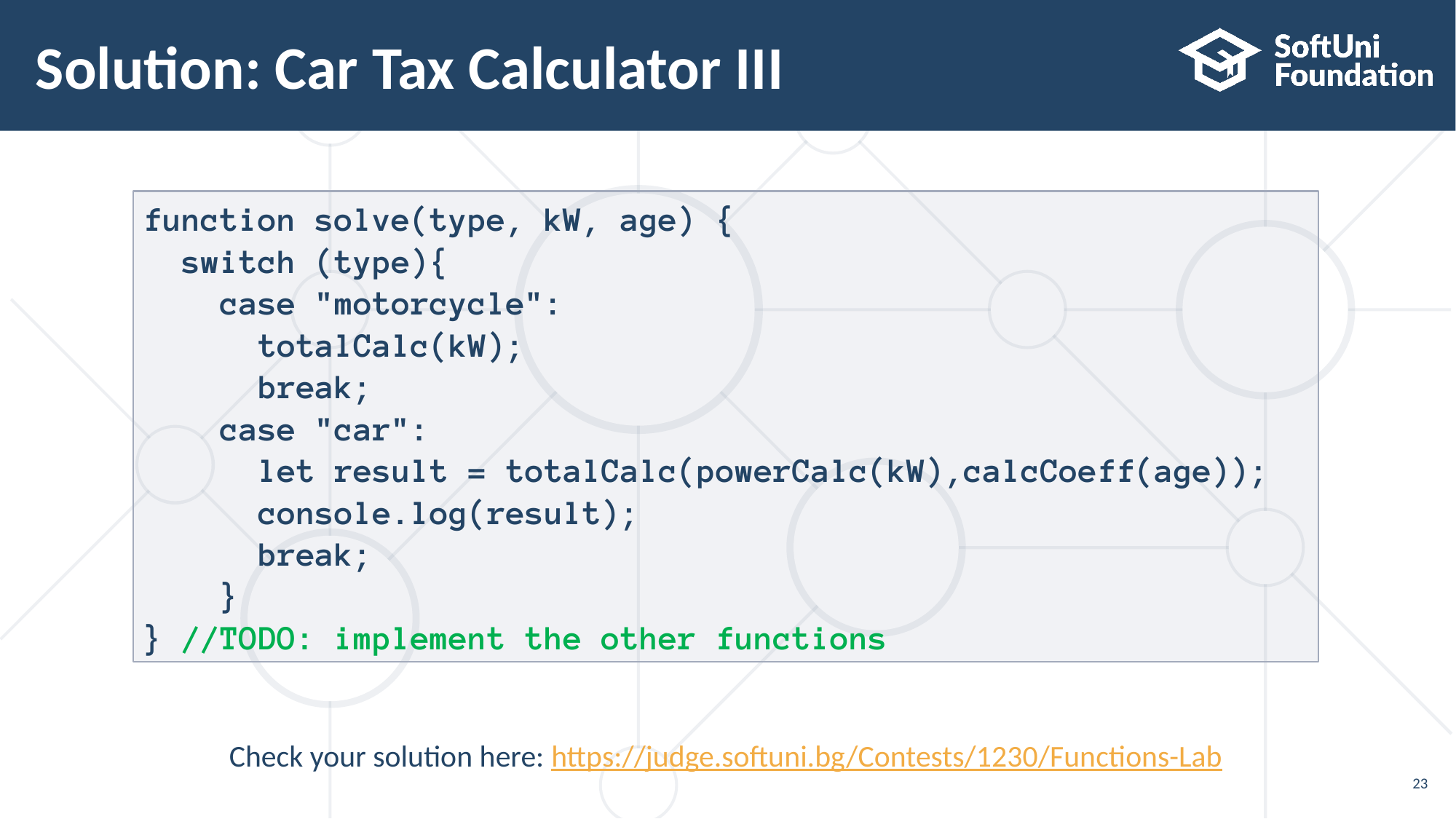

# Solution: Car Tax Calculator III
function solve(type, kW, age) {
  switch (type){
    case "motorcycle":
      totalCalc(kW);
      break;
    case "car":
      let result = totalCalc(powerCalc(kW),calcCoeff(age));
      console.log(result);
      break;
    }
} //TODO: implement the other functions
Check your solution here: https://judge.softuni.bg/Contests/1230/Functions-Lab
23